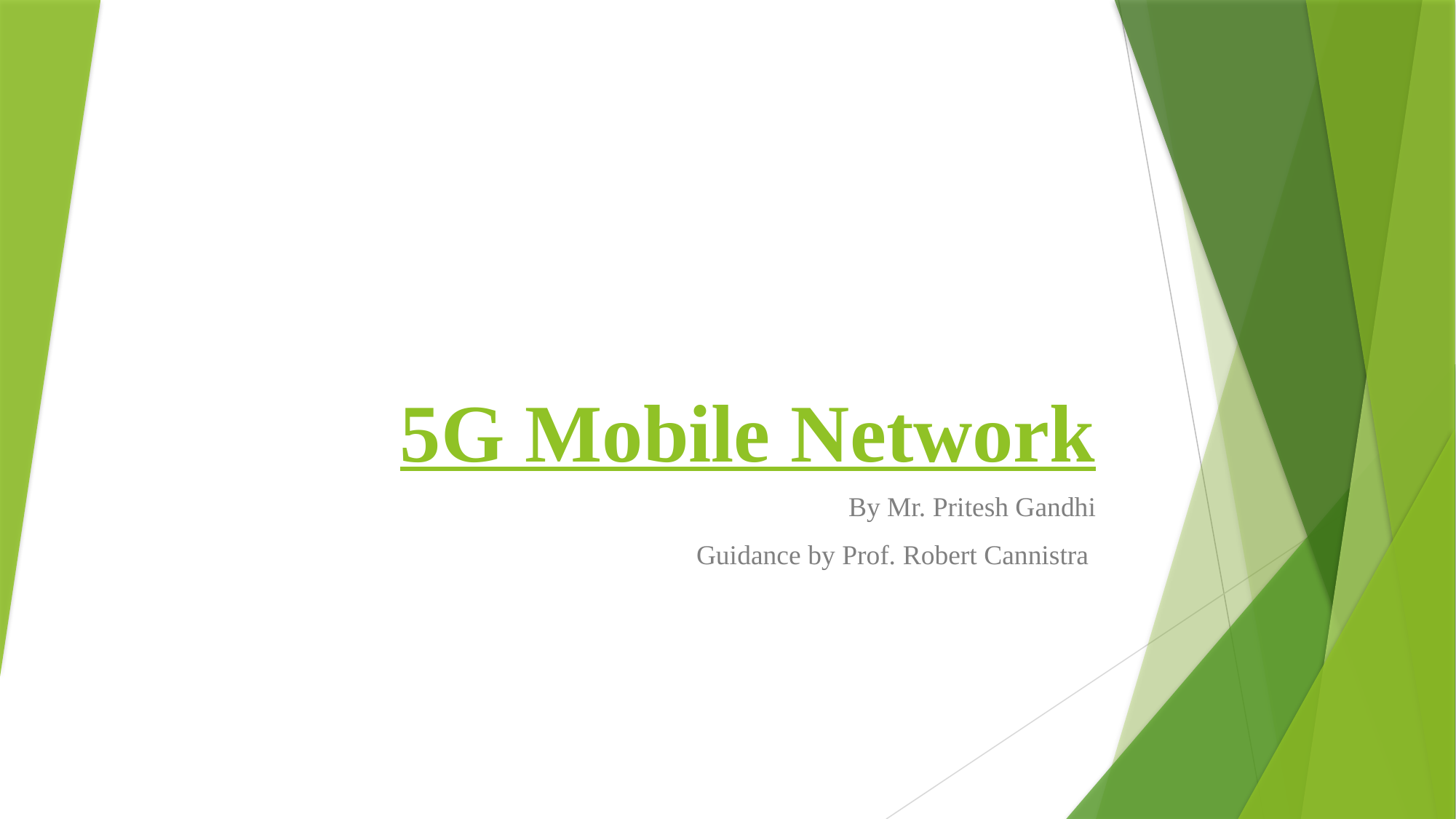

# 5G Mobile Network
By Mr. Pritesh Gandhi
Guidance by Prof. Robert Cannistra